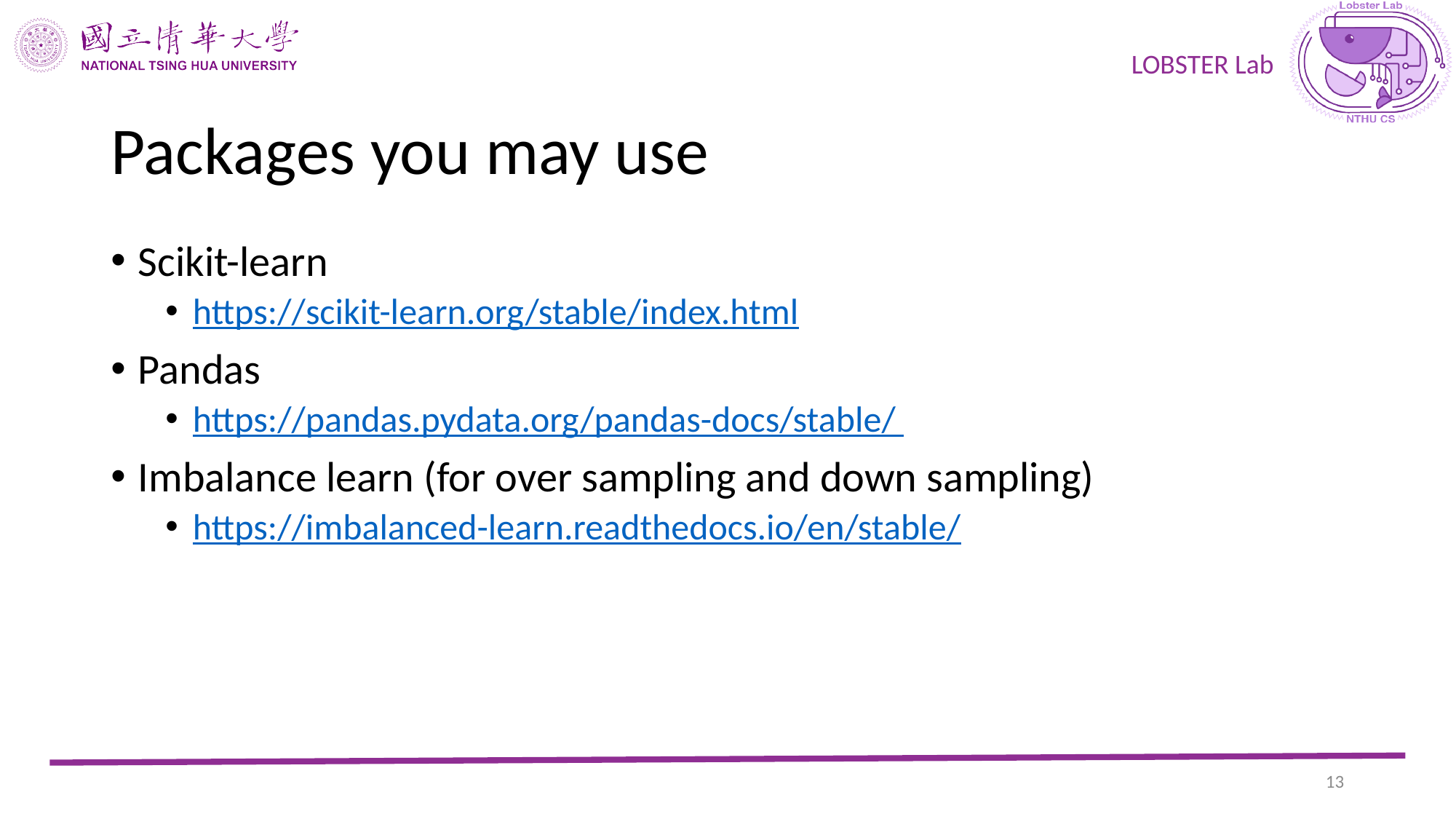

# Packages you may use
Scikit-learn
https://scikit-learn.org/stable/index.html
Pandas
https://pandas.pydata.org/pandas-docs/stable/
Imbalance learn (for over sampling and down sampling)
https://imbalanced-learn.readthedocs.io/en/stable/
13